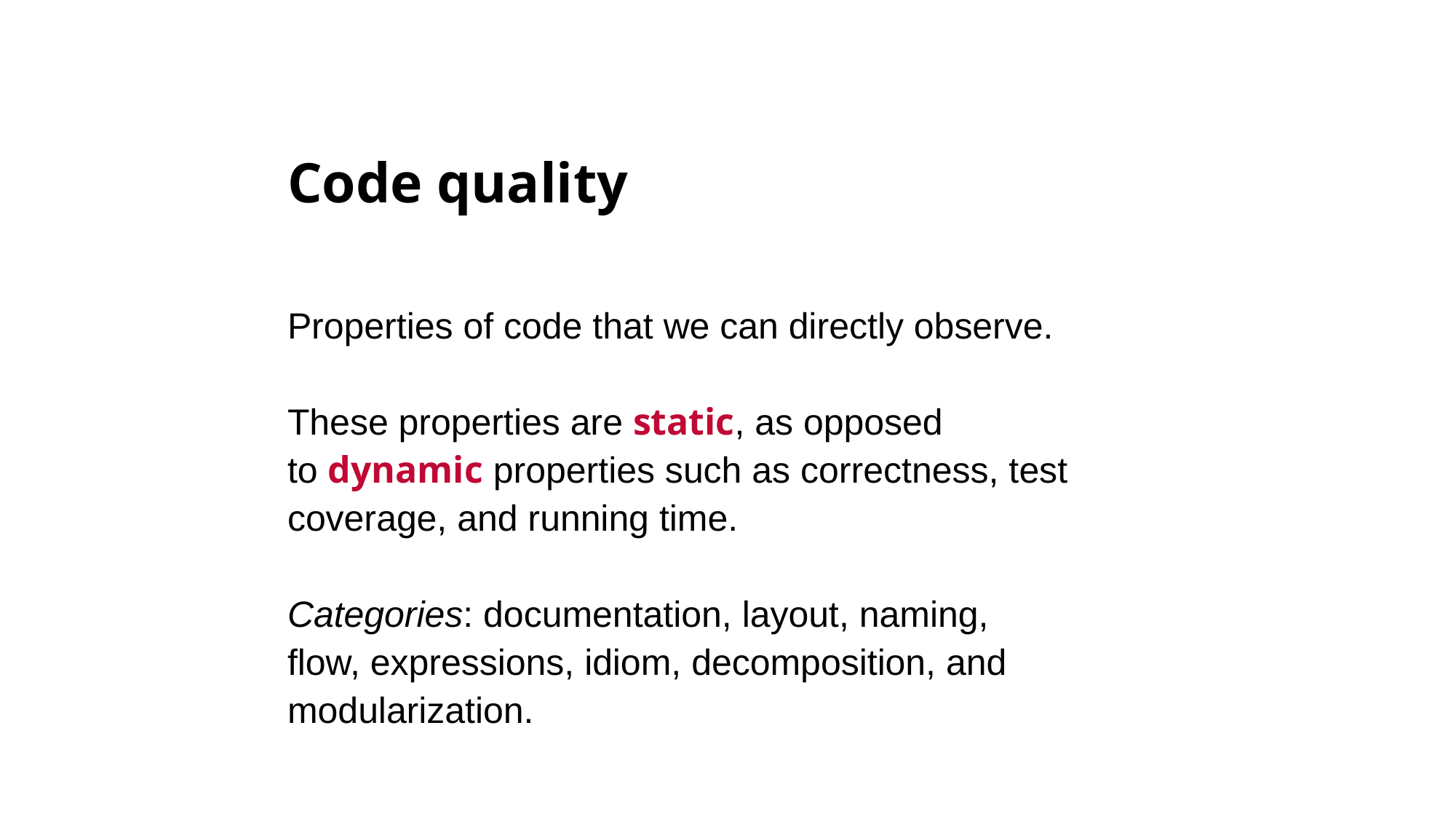

# Code quality
Properties of code that we can directly observe.

These properties are static, as opposed
to dynamic properties such as correctness, test coverage, and running time.

Categories: documentation, layout, naming,
flow, expressions, idiom, decomposition, and modularization.